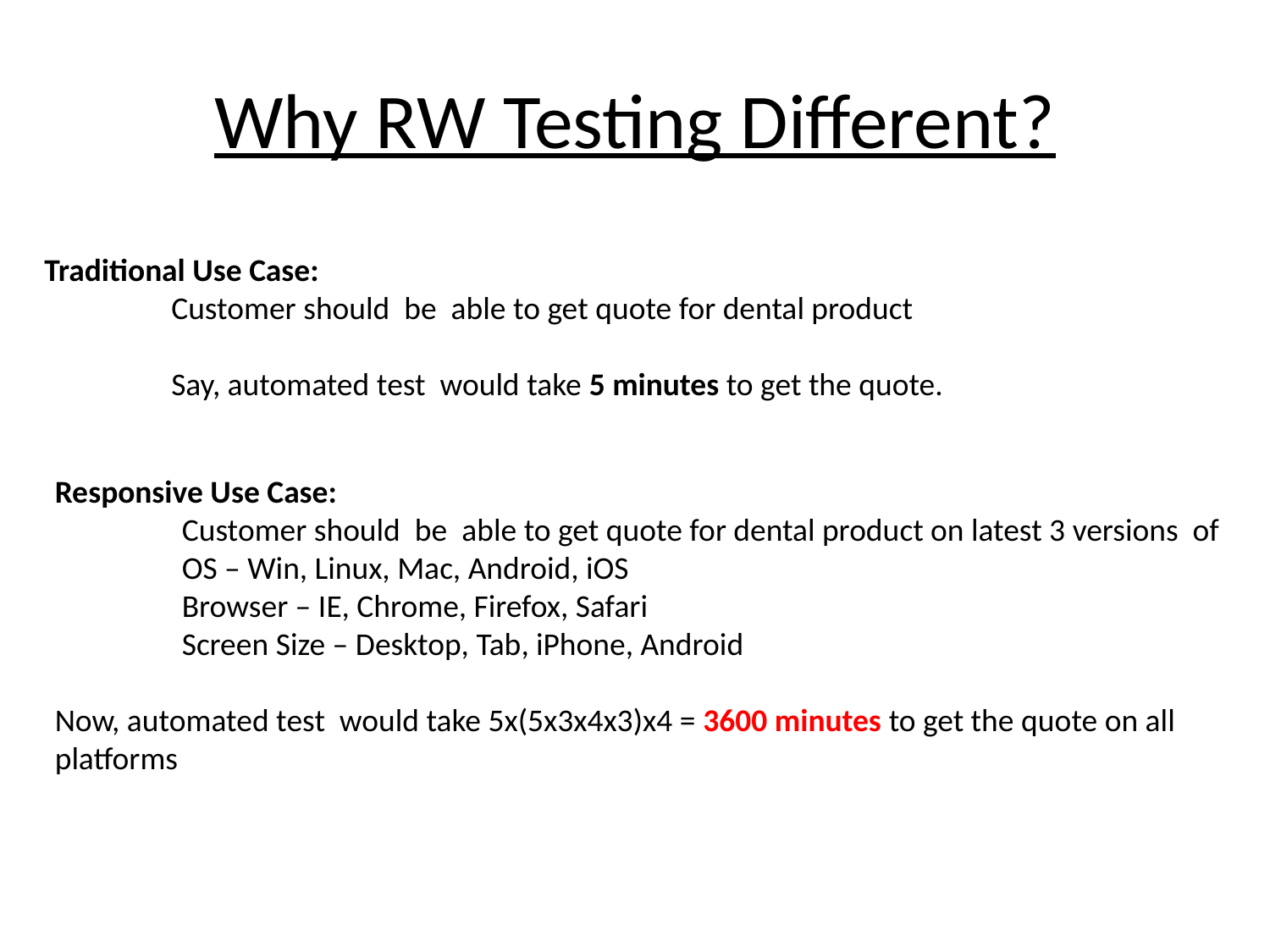

# Why RW Testing Different?
Traditional Use Case:
	Customer should  be  able to get quote for dental product

	Say, automated test  would take 5 minutes to get the quote.

Responsive Use Case:
	Customer should  be  able to get quote for dental product on latest 3 versions  of
	OS – Win, Linux, Mac, Android, iOS
	Browser – IE, Chrome, Firefox, Safari
	Screen Size – Desktop, Tab, iPhone, Android

Now, automated test  would take 5x(5x3x4x3)x4 = 3600 minutes to get the quote on all platforms